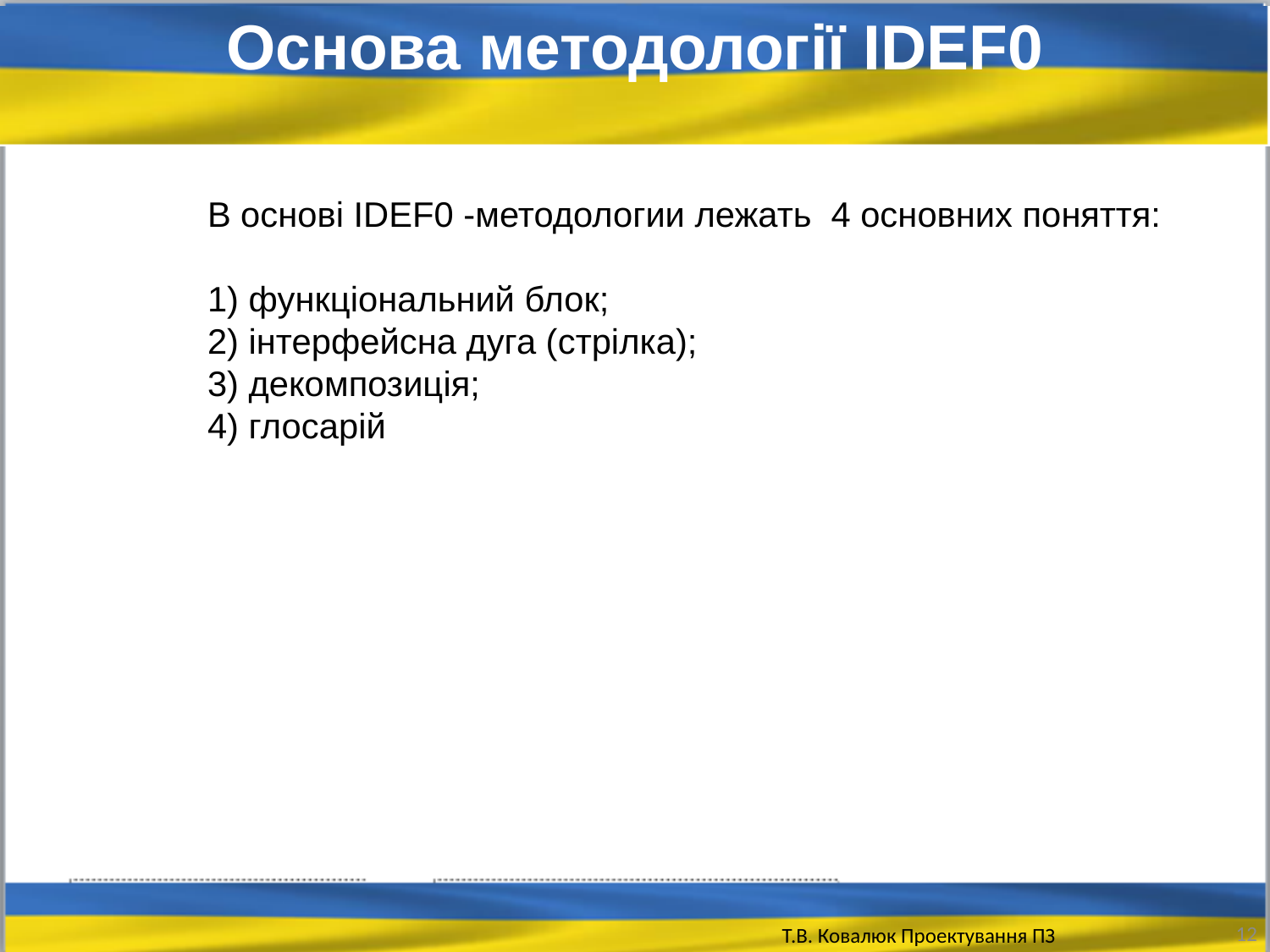

Основа методології IDEF0
В основі IDEF0 -методологии лежать  4 основних поняття:

1) функціональний блок;
2) інтерфейсна дуга (стрілка);
3) декомпозиція;
4) глосарій
12